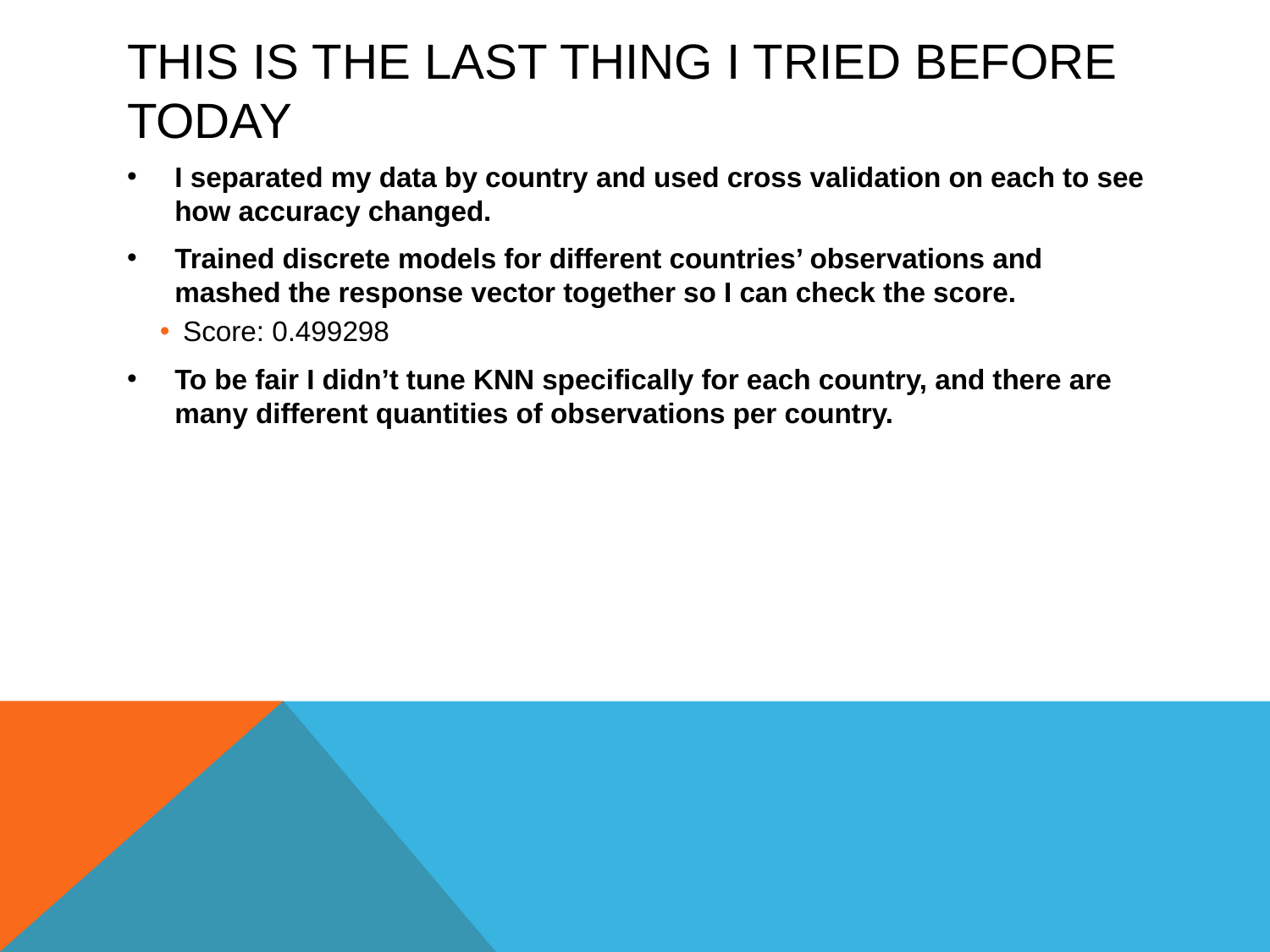

# THIS IS THE LAST THING I TRIED BEFORE TODAY
I separated my data by country and used cross validation on each to see how accuracy changed.
Trained discrete models for different countries’ observations and mashed the response vector together so I can check the score.
Score: 0.499298
To be fair I didn’t tune KNN specifically for each country, and there are many different quantities of observations per country.